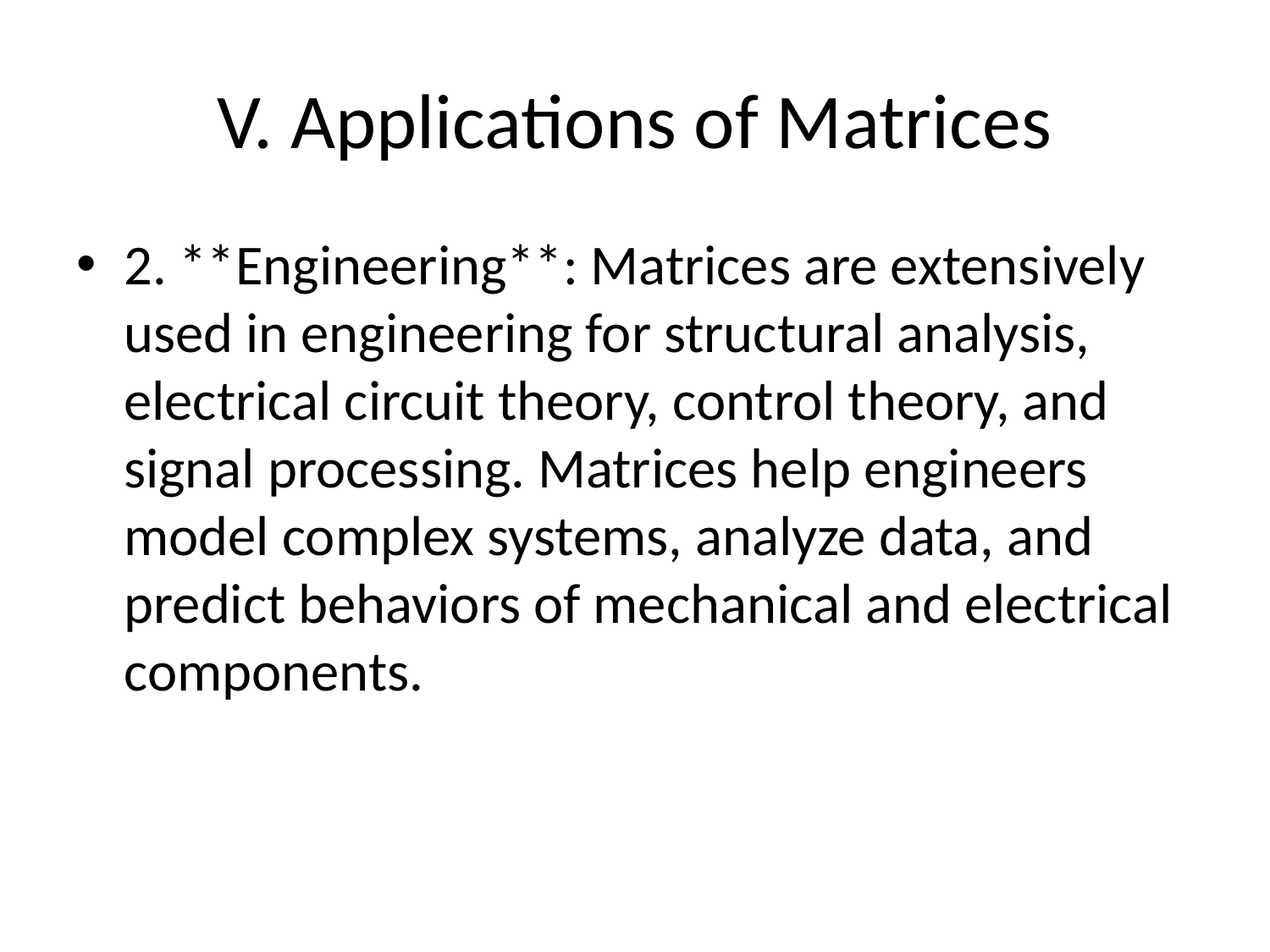

# V. Applications of Matrices
2. **Engineering**: Matrices are extensively used in engineering for structural analysis, electrical circuit theory, control theory, and signal processing. Matrices help engineers model complex systems, analyze data, and predict behaviors of mechanical and electrical components.